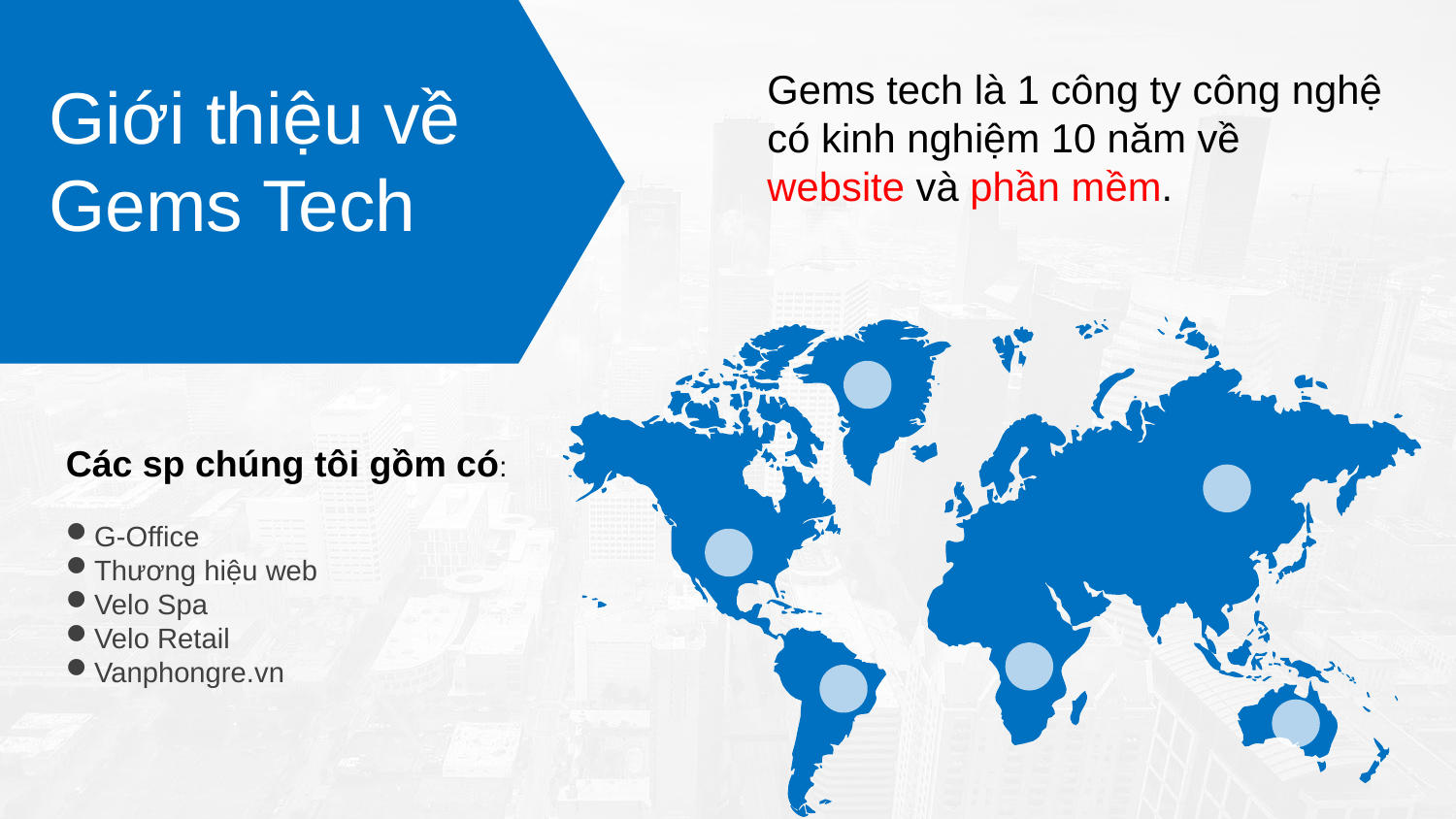

Gems tech là 1 công ty công nghệ có kinh nghiệm 10 năm về
website và phần mềm.
Giới thiệu về Gems Tech

Các sp chúng tôi gồm có:

G-Office
Thương hiệu web
Velo Spa
Velo Retail
Vanphongre.vn